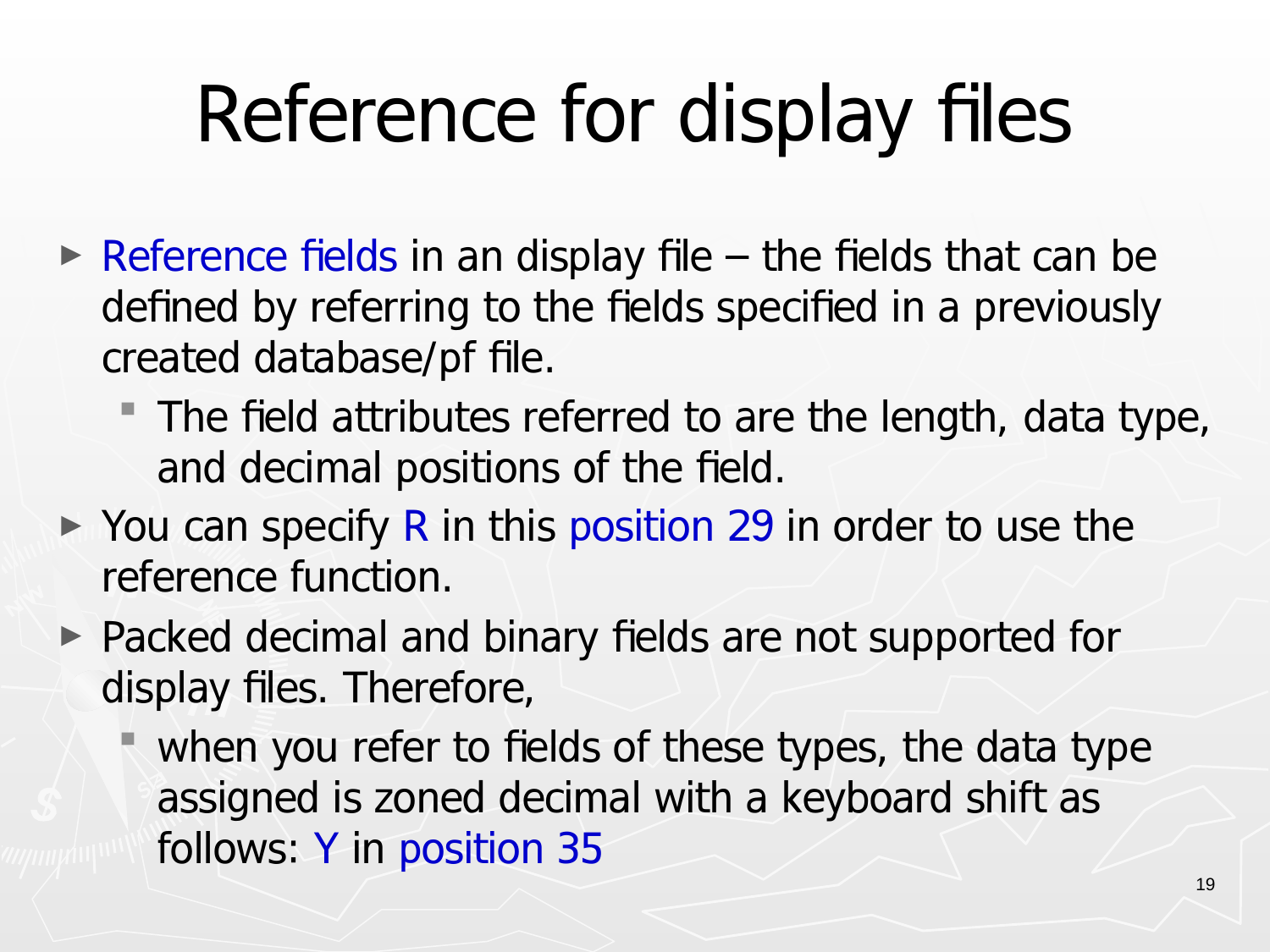

# Reference for display files
Reference fields in an display file – the fields that can be defined by referring to the fields specified in a previously created database/pf file.
The field attributes referred to are the length, data type, and decimal positions of the field.
You can specify R in this position 29 in order to use the reference function.
Packed decimal and binary fields are not supported for display files. Therefore,
when you refer to fields of these types, the data type assigned is zoned decimal with a keyboard shift as follows: Y in position 35
19